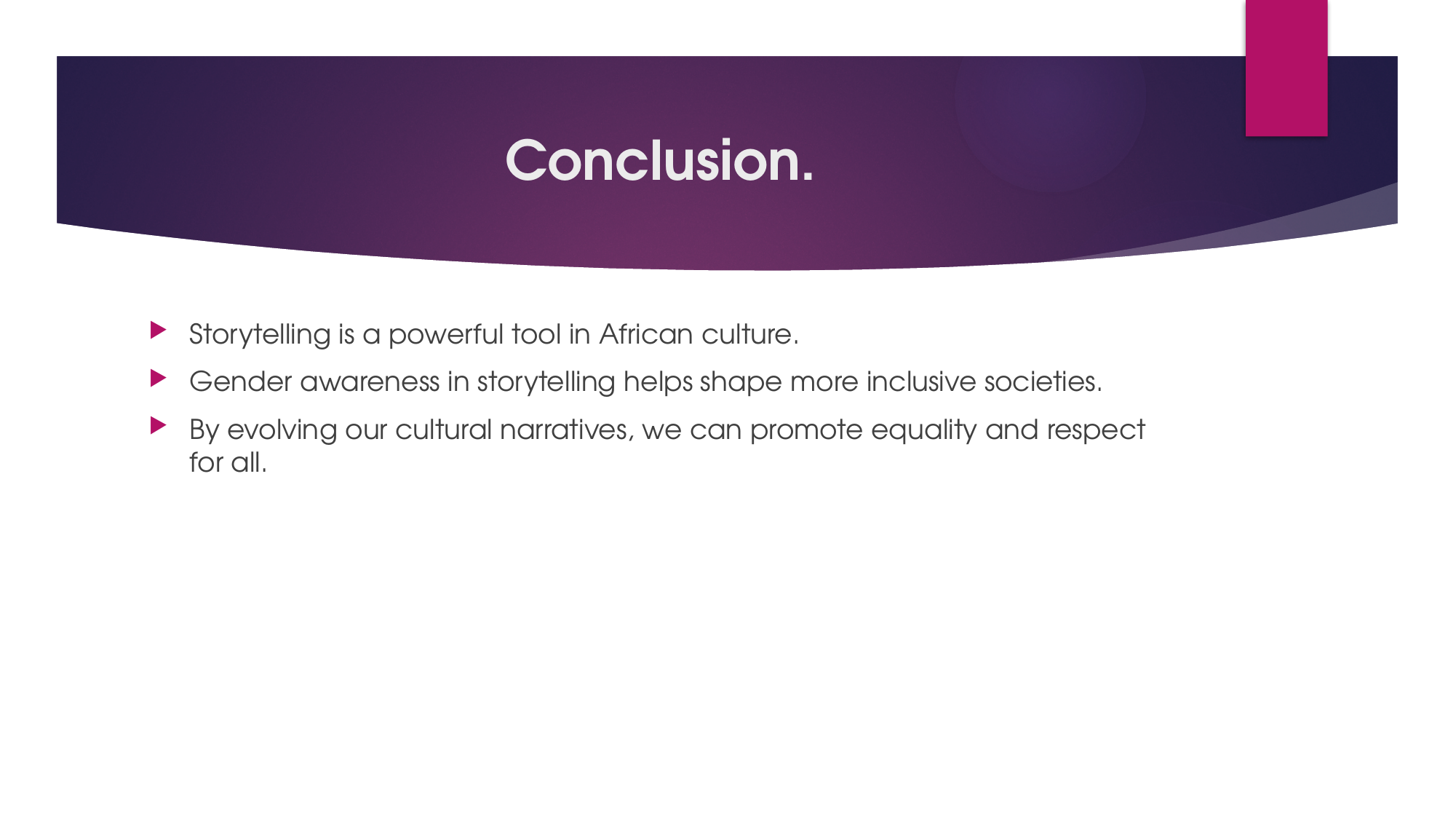

# Conclusion.
Storytelling is a powerful tool in African culture.
Gender awareness in storytelling helps shape more inclusive societies.
By evolving our cultural narratives, we can promote equality and respect for all.